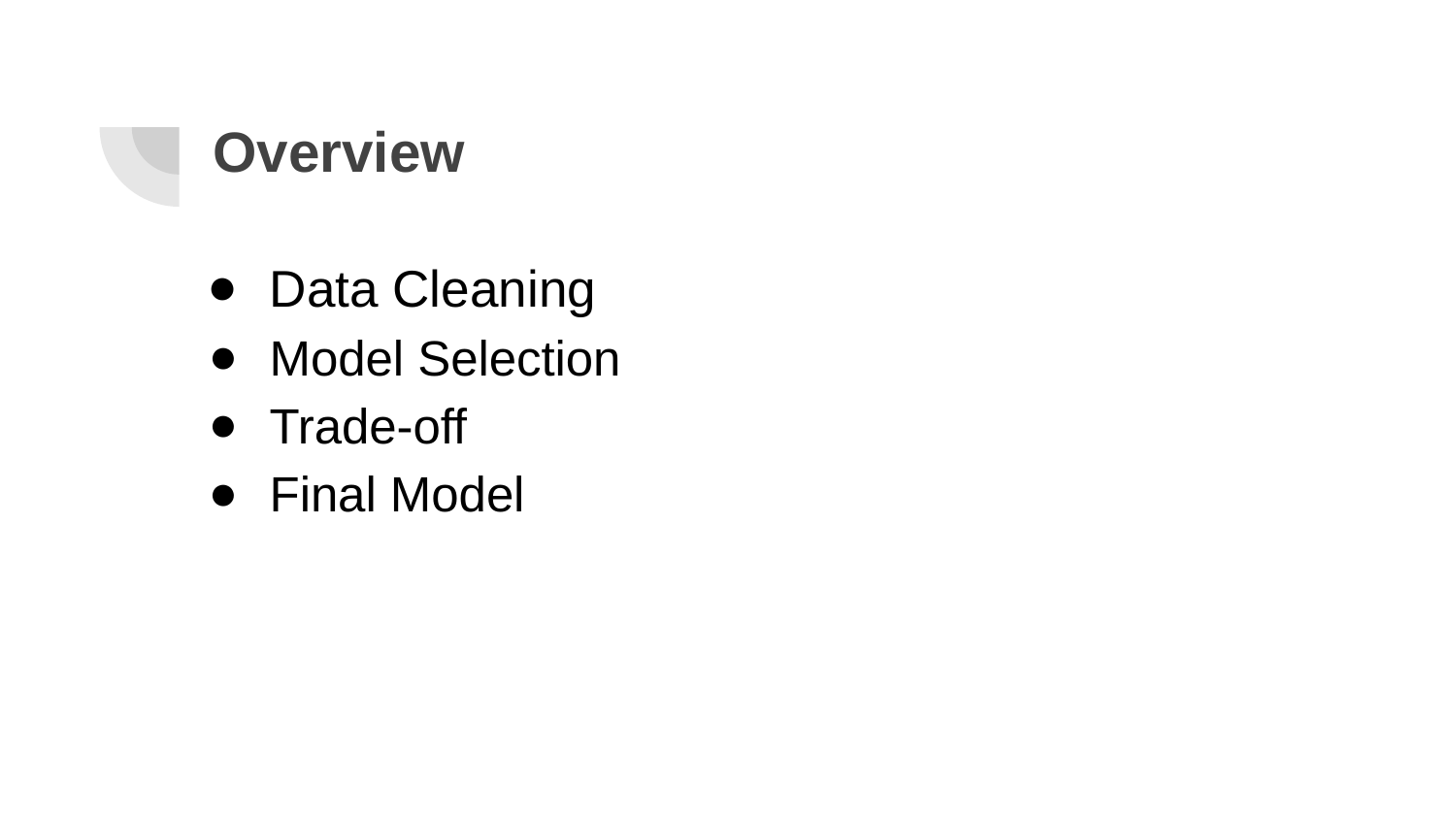

# Overview
Data Cleaning
Model Selection
Trade-off
Final Model